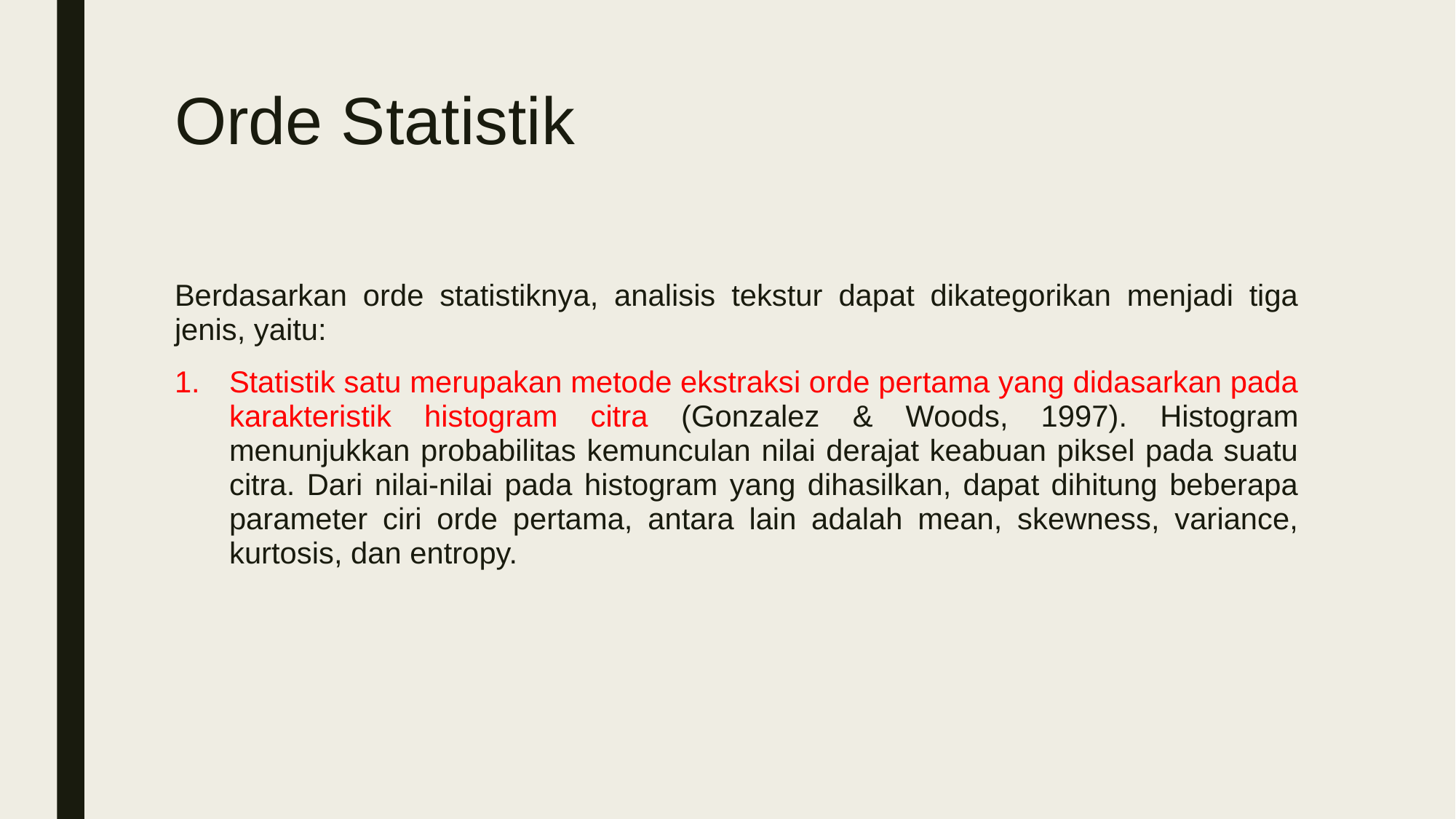

# Orde Statistik
Berdasarkan orde statistiknya, analisis tekstur dapat dikategorikan menjadi tiga jenis, yaitu:
Statistik satu merupakan metode ekstraksi orde pertama yang didasarkan pada karakteristik histogram citra (Gonzalez & Woods, 1997). Histogram menunjukkan probabilitas kemunculan nilai derajat keabuan piksel pada suatu citra. Dari nilai-nilai pada histogram yang dihasilkan, dapat dihitung beberapa parameter ciri orde pertama, antara lain adalah mean, skewness, variance, kurtosis, dan entropy.